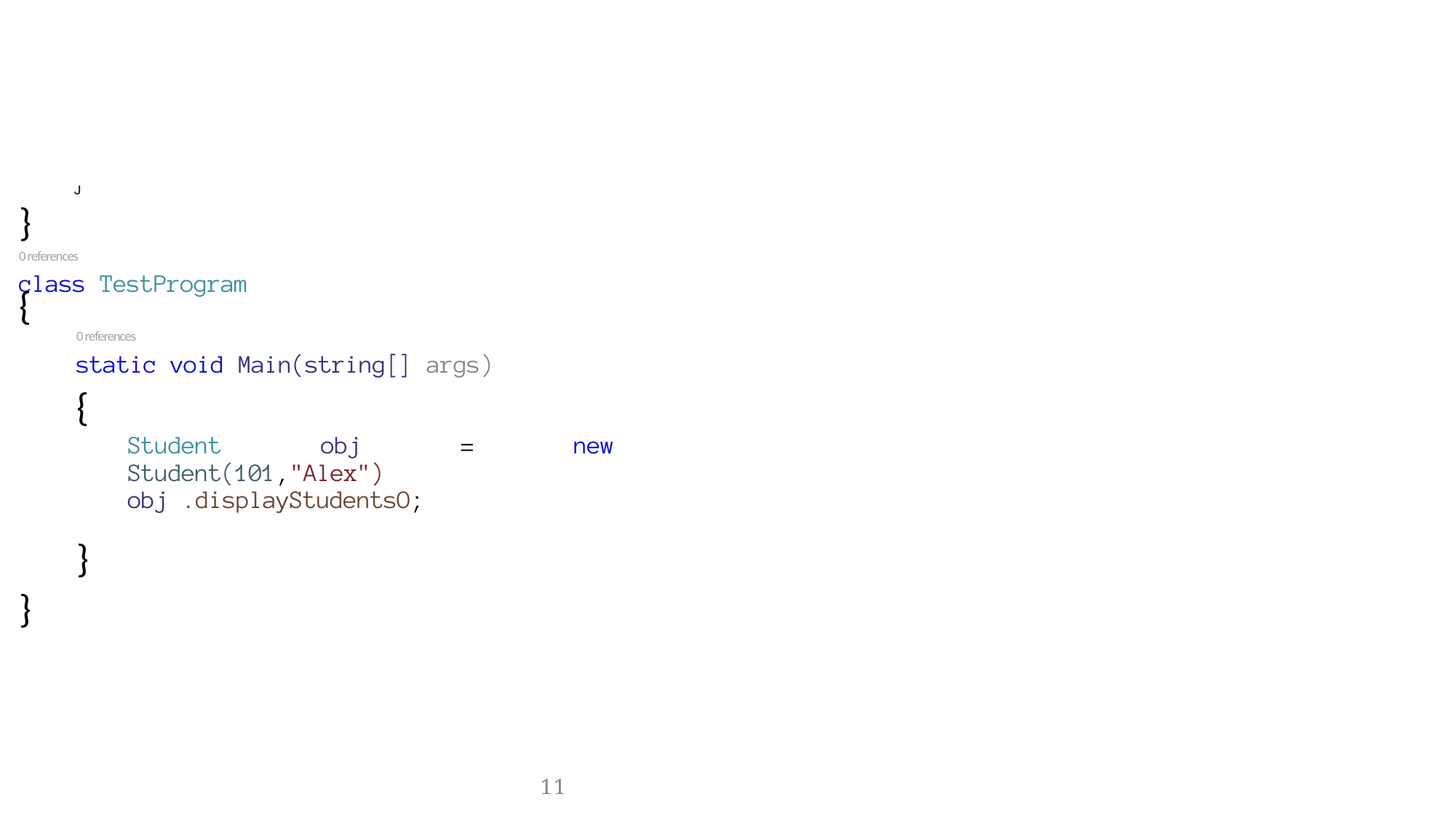

J
}
0 references
class TestProgram
{
0 references
static void Main(string[] args)
{
Student obj = new Student(101,"Alex") obj .displayStudentsO;
}
}
11